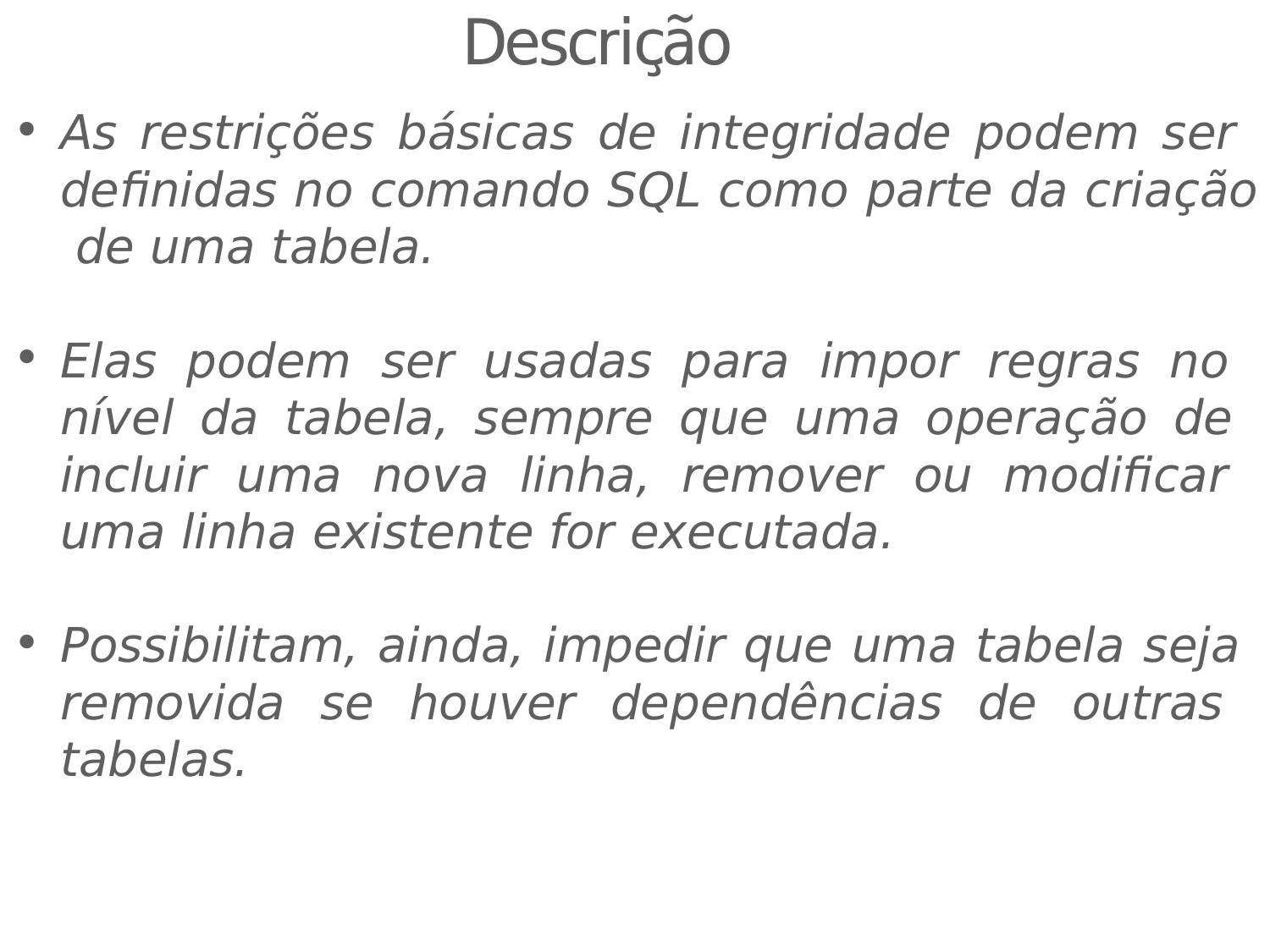

# Descrição
As restrições básicas de integridade podem ser  definidas no comando SQL como parte da criação  de uma tabela.

Elas podem ser usadas para impor regras no  nível da tabela, sempre que uma operação de  incluir uma nova linha, remover ou modificar  uma linha existente for executada.

Possibilitam, ainda, impedir que uma tabela seja  removida se houver dependências de outras  tabelas.